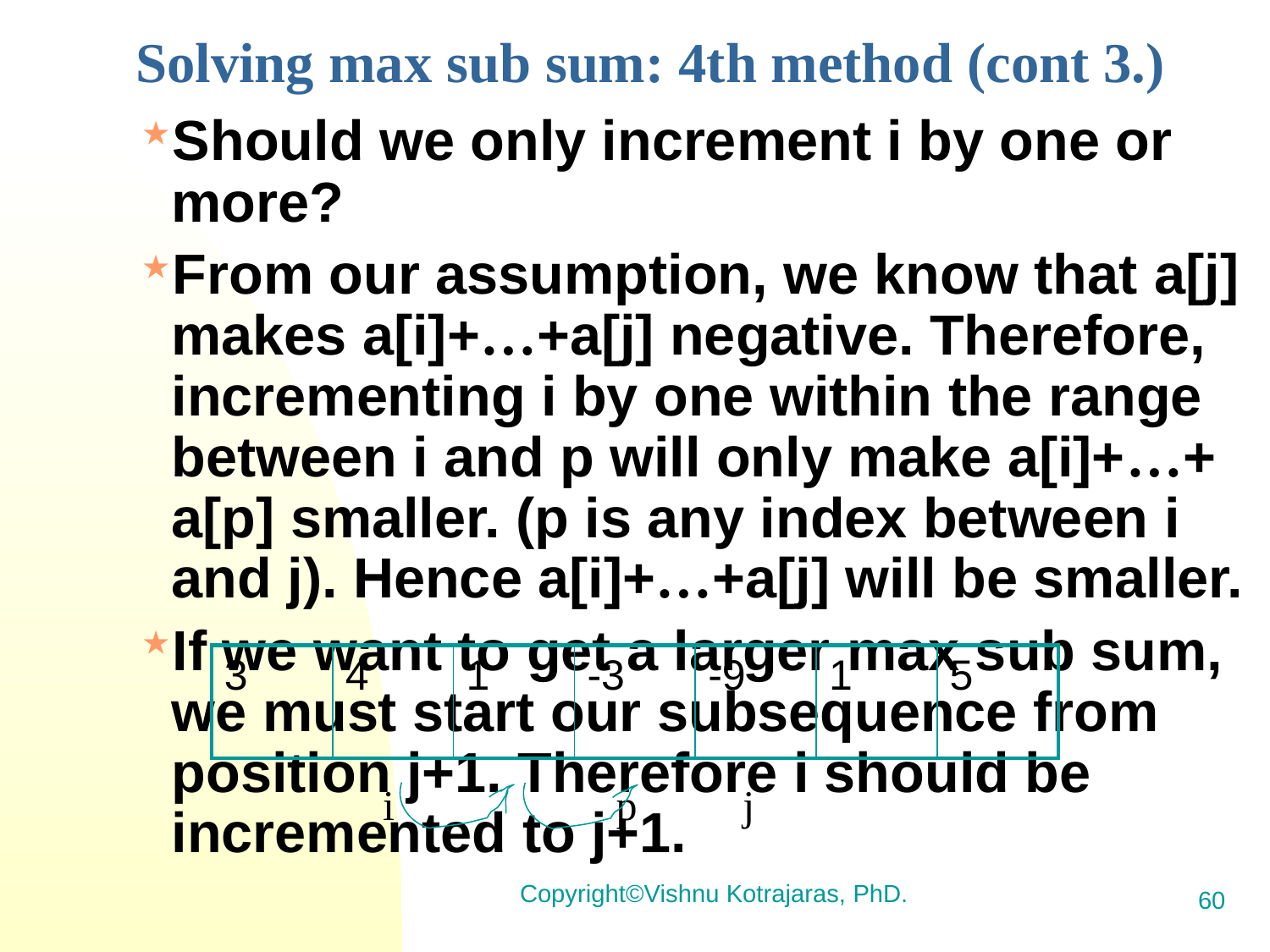

Solving max sub sum: 4th method (cont 3.)
Should we only increment i by one or more?
From our assumption, we know that a[j] makes a[i]+…+a[j] negative. Therefore, incrementing i by one within the range between i and p will only make a[i]+…+ a[p] smaller. (p is any index between i and j). Hence a[i]+…+a[j] will be smaller.
If we want to get a larger max sub sum, we must start our subsequence from position j+1. Therefore i should be incremented to j+1.
| 3 | 4 | 1 | -3 | -9 | 1 | 5 |
| --- | --- | --- | --- | --- | --- | --- |
i
p
j

Copyright©Vishnu Kotrajaras, PhD.
60